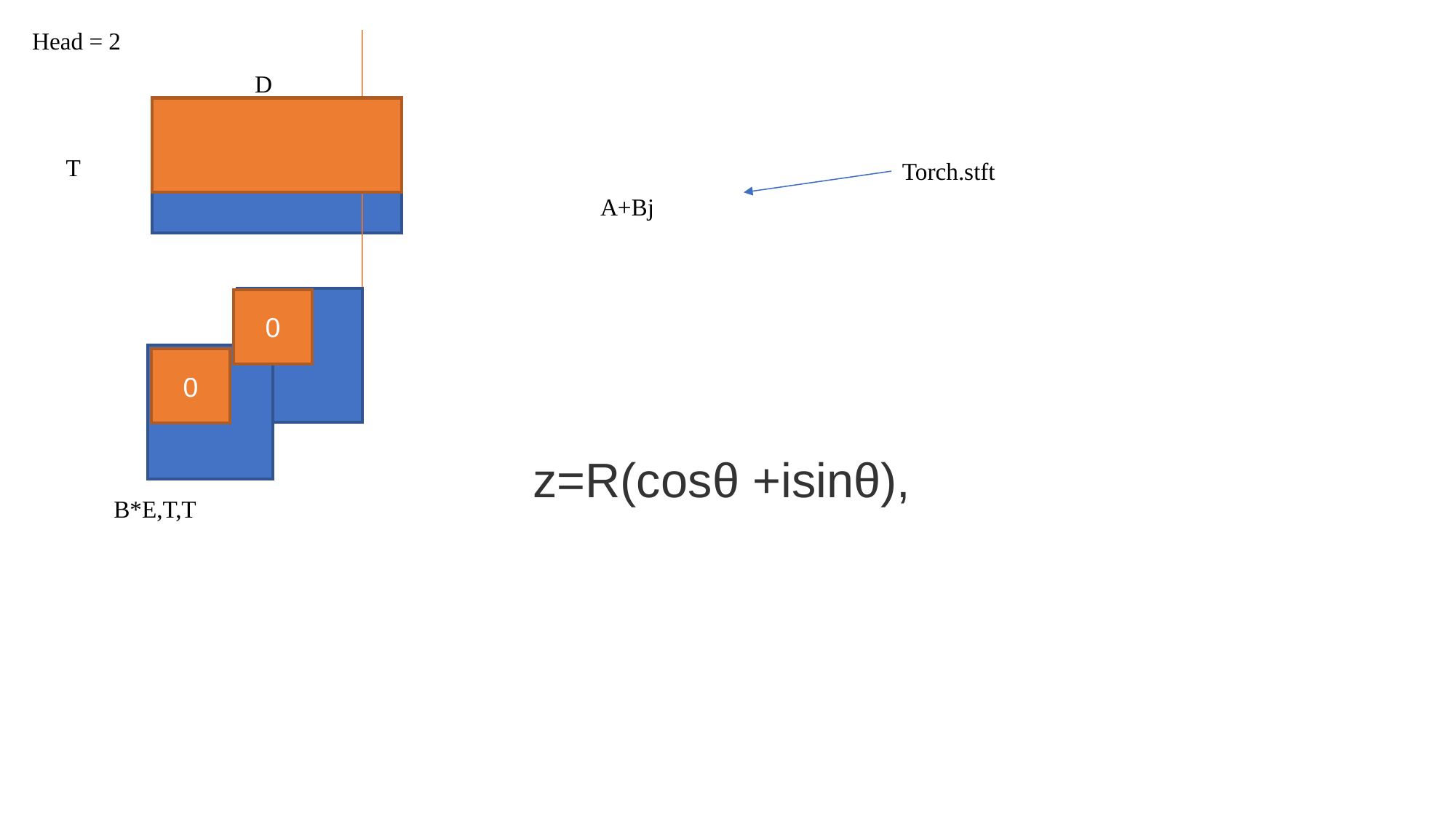

Head = 2

D

T
Torch.stft

A+Bj

0
1
0
z=R(cosθ +isinθ),

B*E,T,T